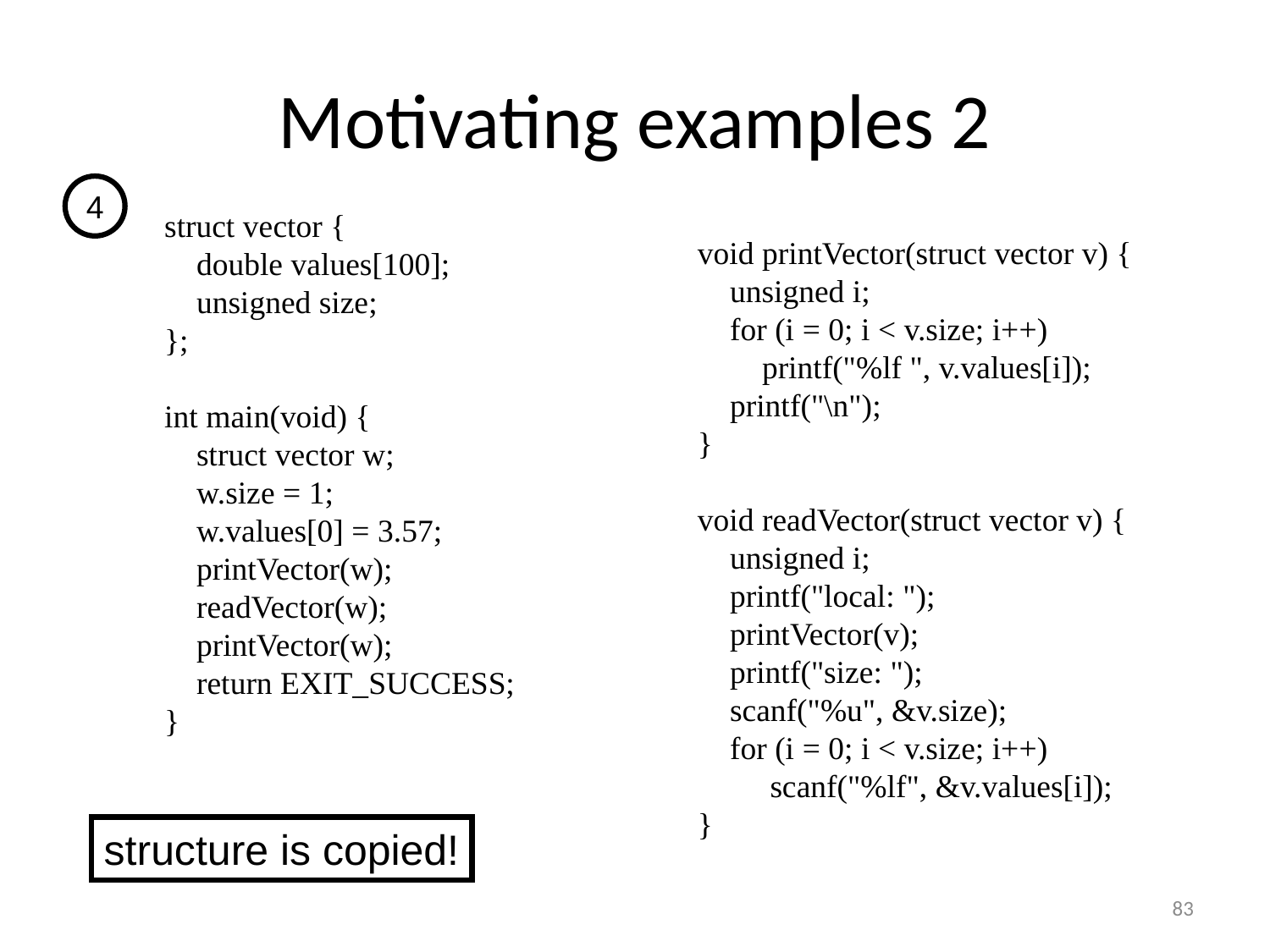

# Motivating examples 2
4
struct vector {
    double values[100];
    unsigned size;
};

int main(void) {
    struct vector w;
    w.size = 1;
    w.values[0] = 3.57;
    printVector(w);
    readVector(w);
    printVector(w);
    return EXIT_SUCCESS;
}
void printVector(struct vector v) {
    unsigned i;
    for (i = 0; i < v.size; i++)
        printf("%lf ", v.values[i]);
    printf("\n");
}

void readVector(struct vector v) {
    unsigned i;
    printf("local: ");
    printVector(v);
    printf("size: ");
    scanf("%u", &v.size);
    for (i = 0; i < v.size; i++)
         scanf("%lf", &v.values[i]);
}
structure is copied!
83